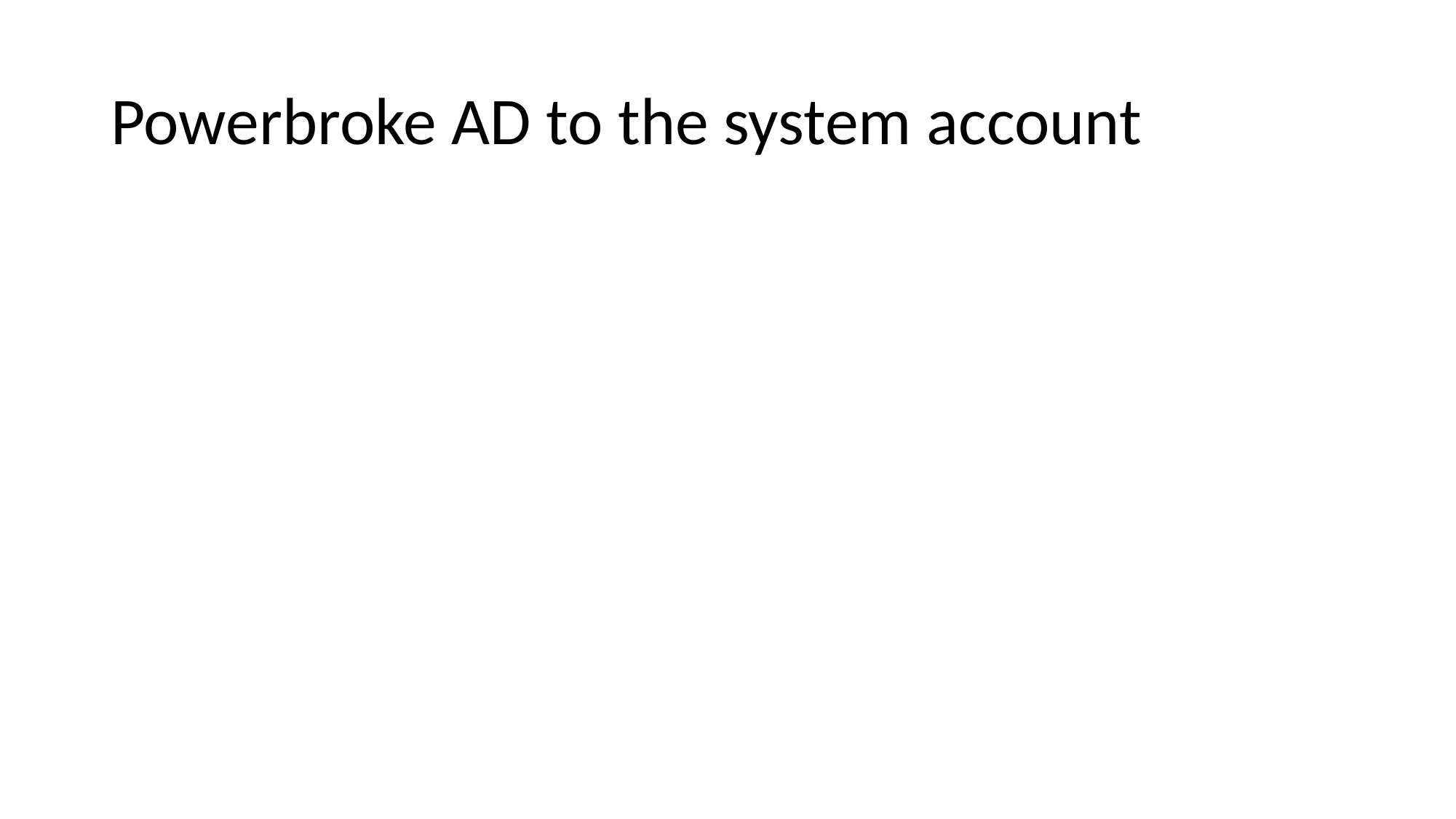

# Powerbroke AD to the system account